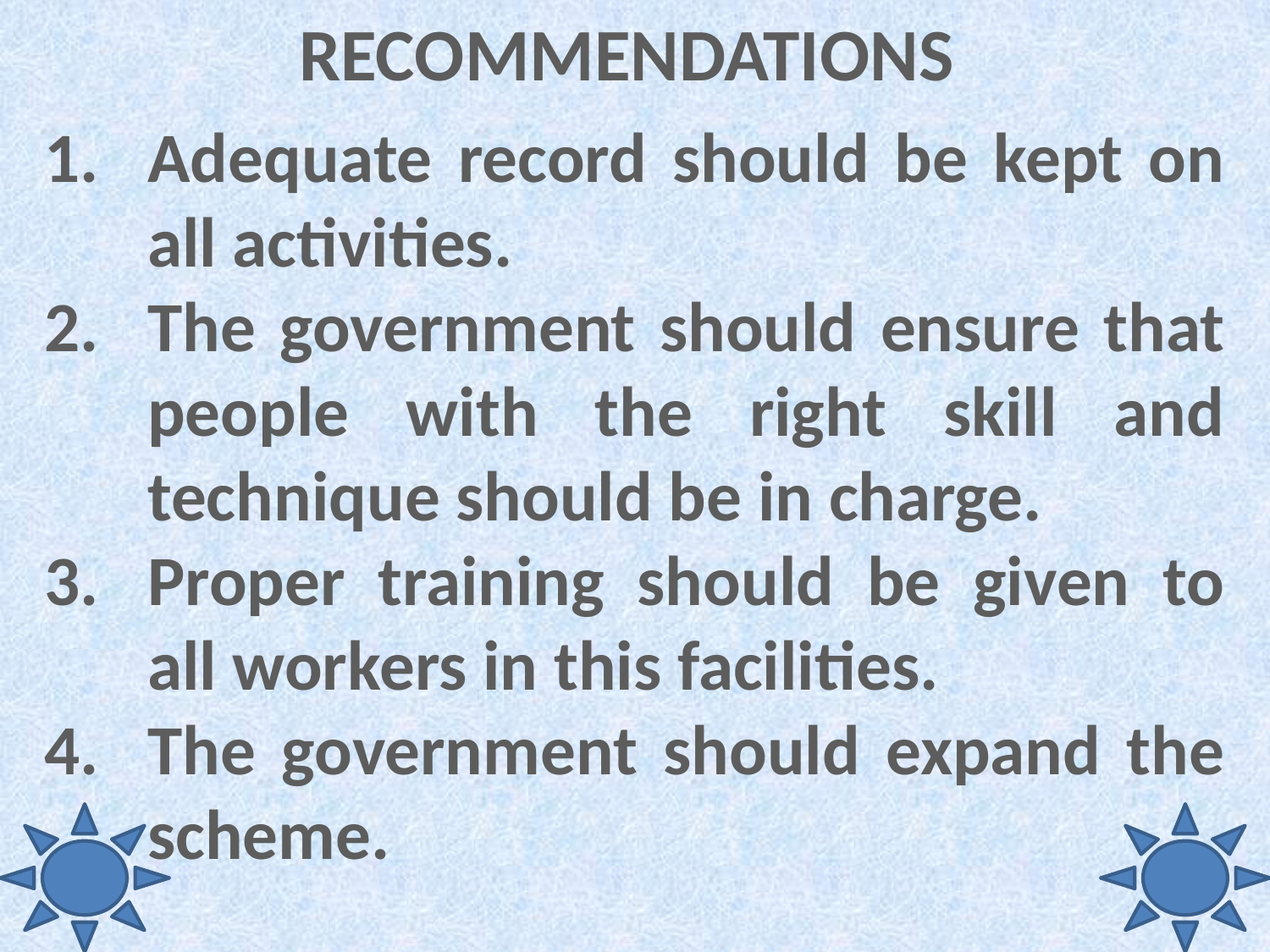

RECOMMENDATIONS
Adequate record should be kept on all activities.
The government should ensure that people with the right skill and technique should be in charge.
Proper training should be given to all workers in this facilities.
The government should expand the scheme.